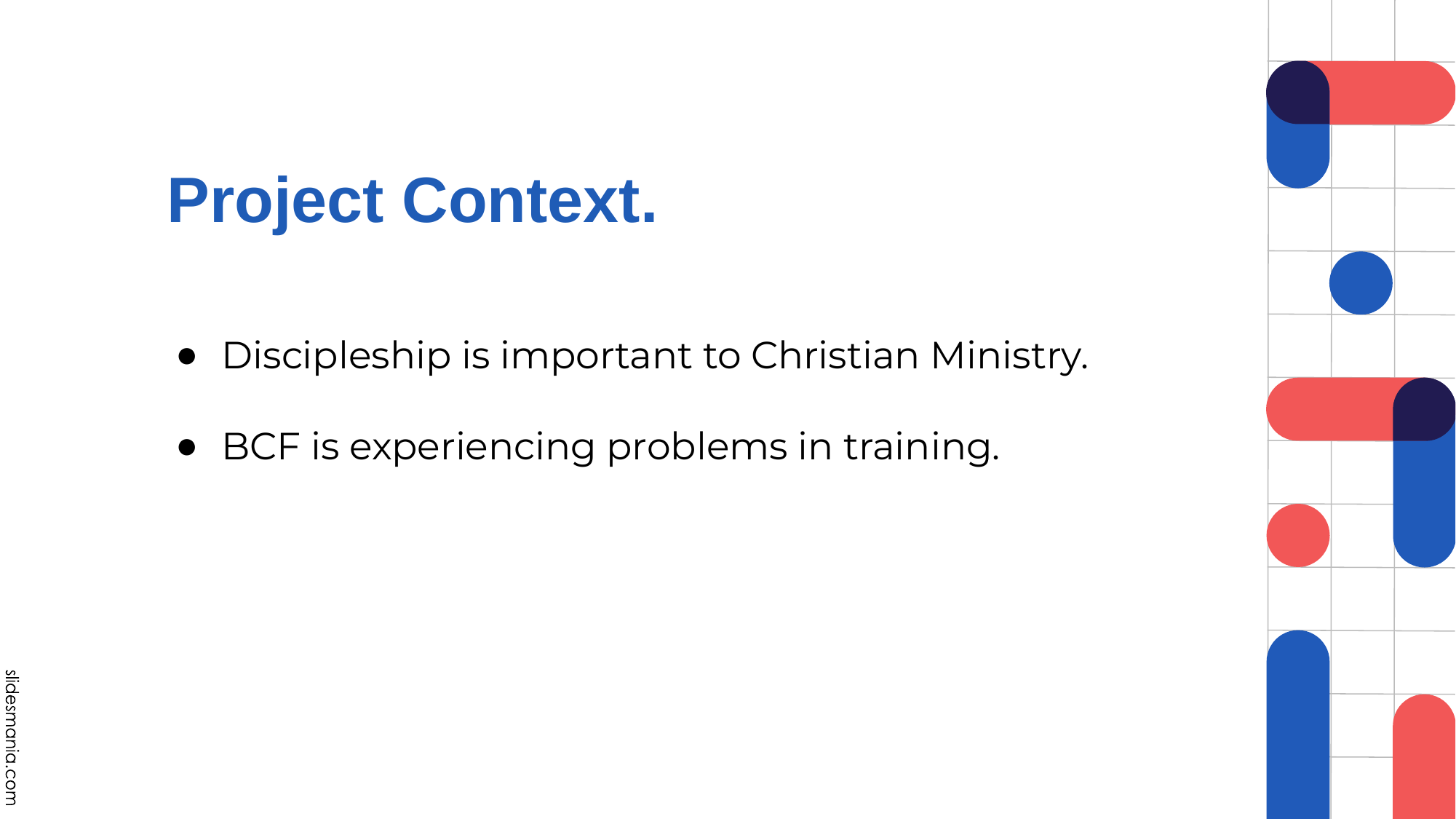

# Project Context.
Discipleship is important to Christian Ministry.
BCF is experiencing problems in training.